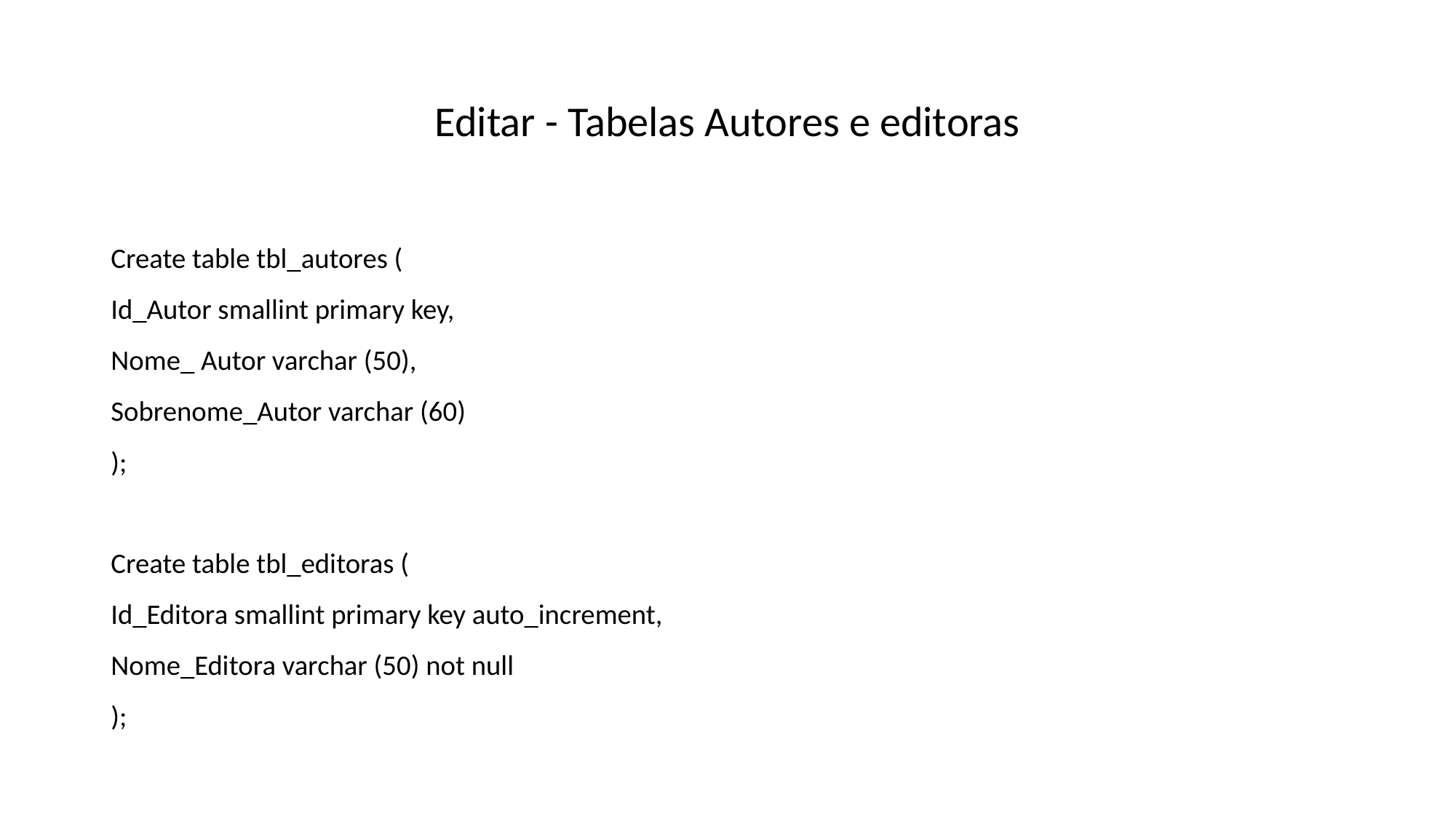

# Editar - Tabelas Autores e editoras
Create table tbl_autores (
Id_Autor smallint primary key,
Nome_ Autor varchar (50),
Sobrenome_Autor varchar (60)
);

Create table tbl_editoras (
Id_Editora smallint primary key auto_increment,
Nome_Editora varchar (50) not null
);